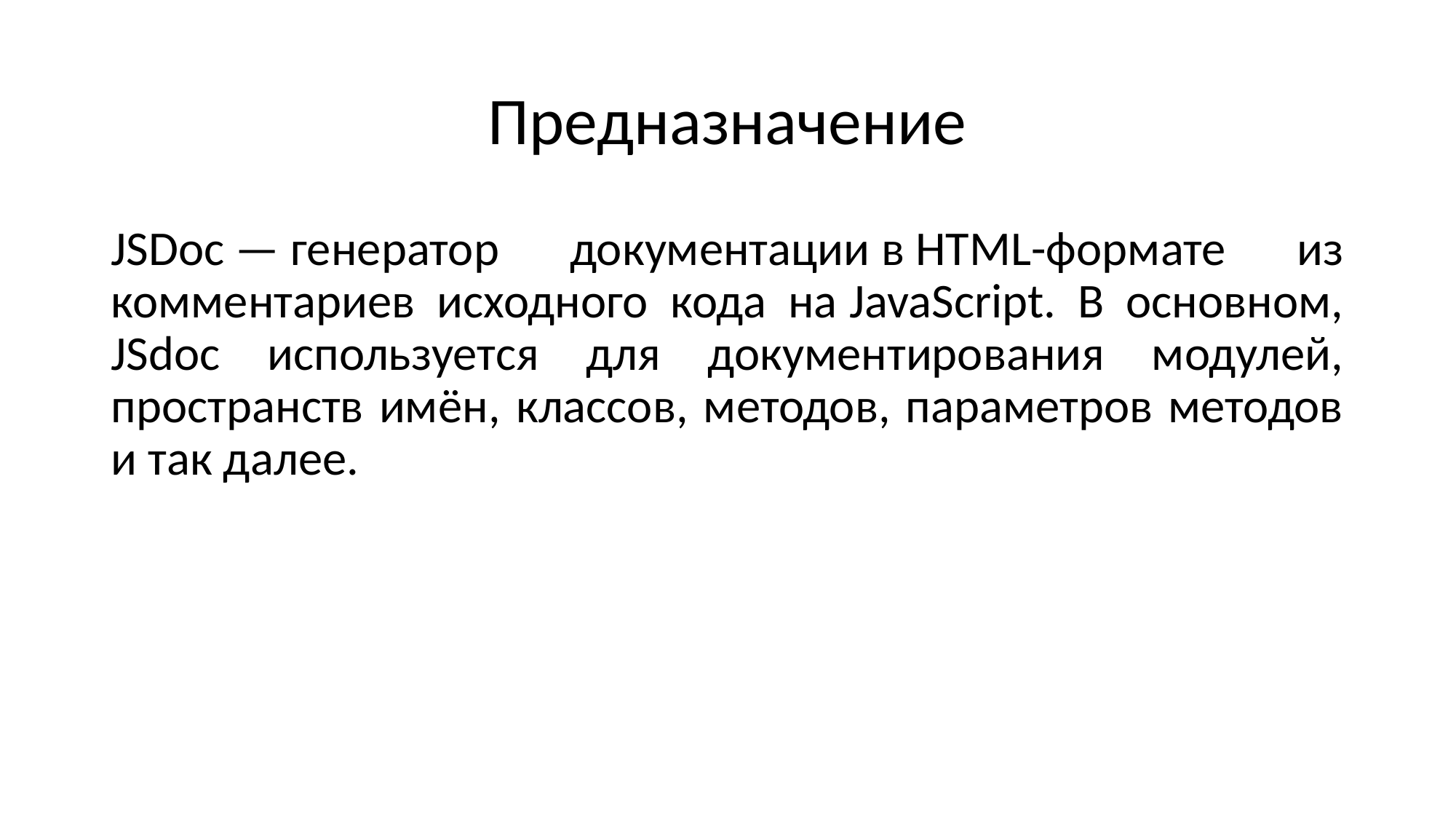

# Предназначение
JSDoc — генератор документации в HTML-формате из комментариев исходного кода на JavaScript. В основном, JSdoc используется для документирования модулей, пространств имён, классов, методов, параметров методов и так далее.